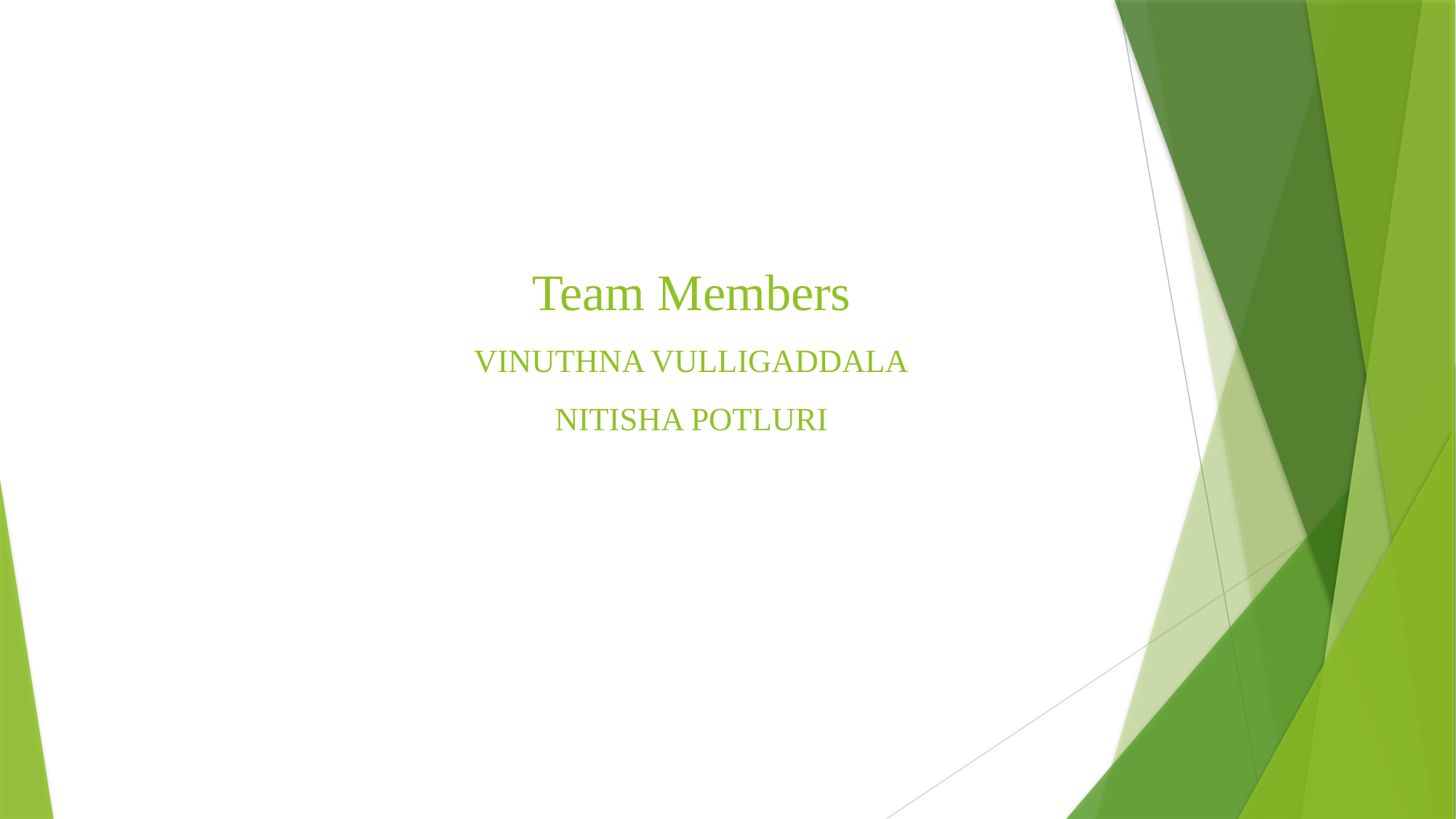

# CREATE YCREATE YOUR OWN EMOJI WITH Team Members VINUTHNA VULLIGADDALA NITISHA POTLURI